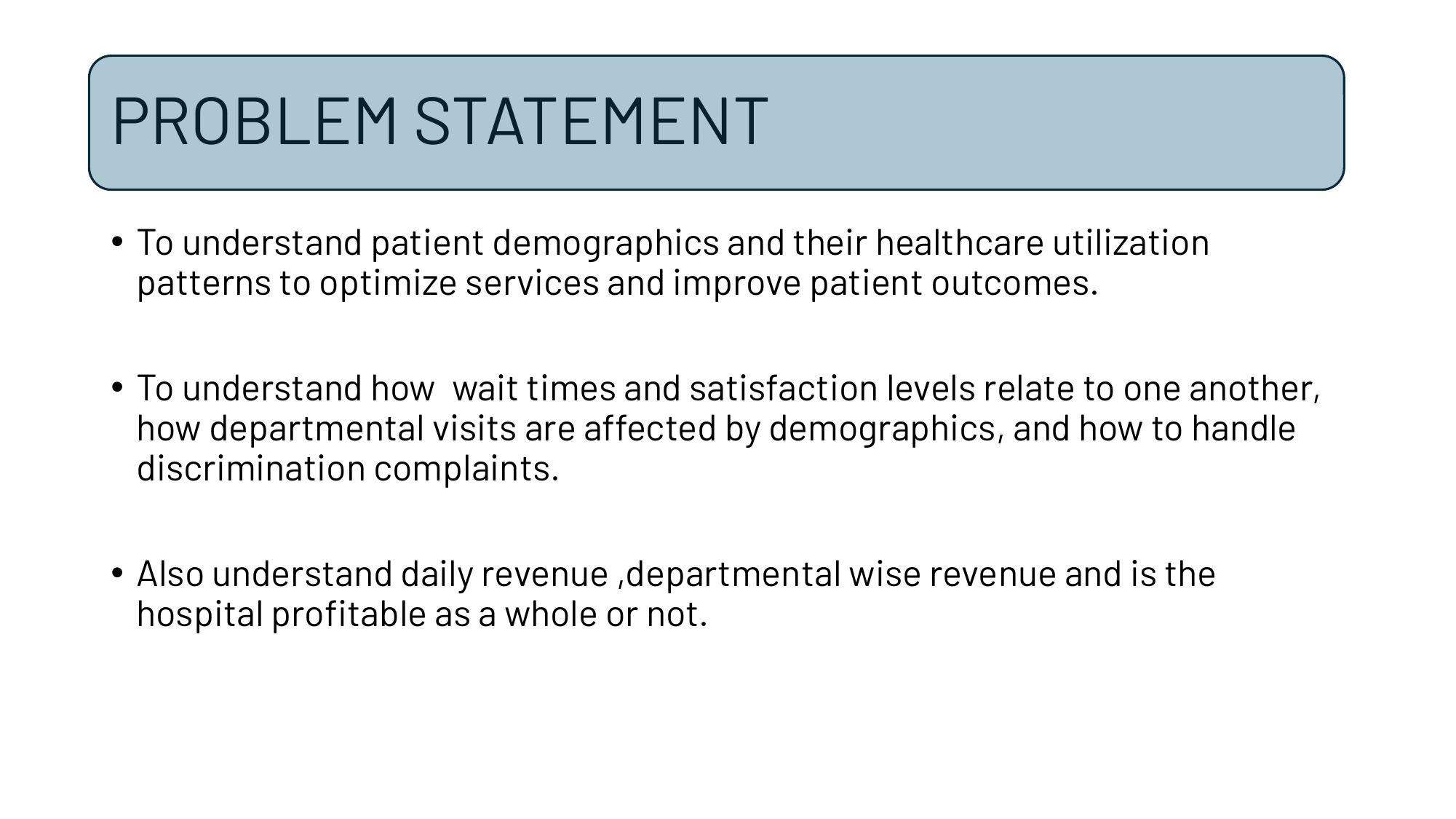

# PROBLEM STATEMENT

To understand patient demographics and their healthcare utilization patterns to optimize services and improve patient outcomes.

To understand how  wait times and satisfaction levels relate to one another, how departmental visits are affected by demographics, and how to handle discrimination complaints.

Also understand daily revenue ,departmental wise revenue and is the hospital profitable as a whole or not.
wait times and satisfaction levels relate to one another, how departmental visits are affected by demographics, and how to handle discrimination complaints